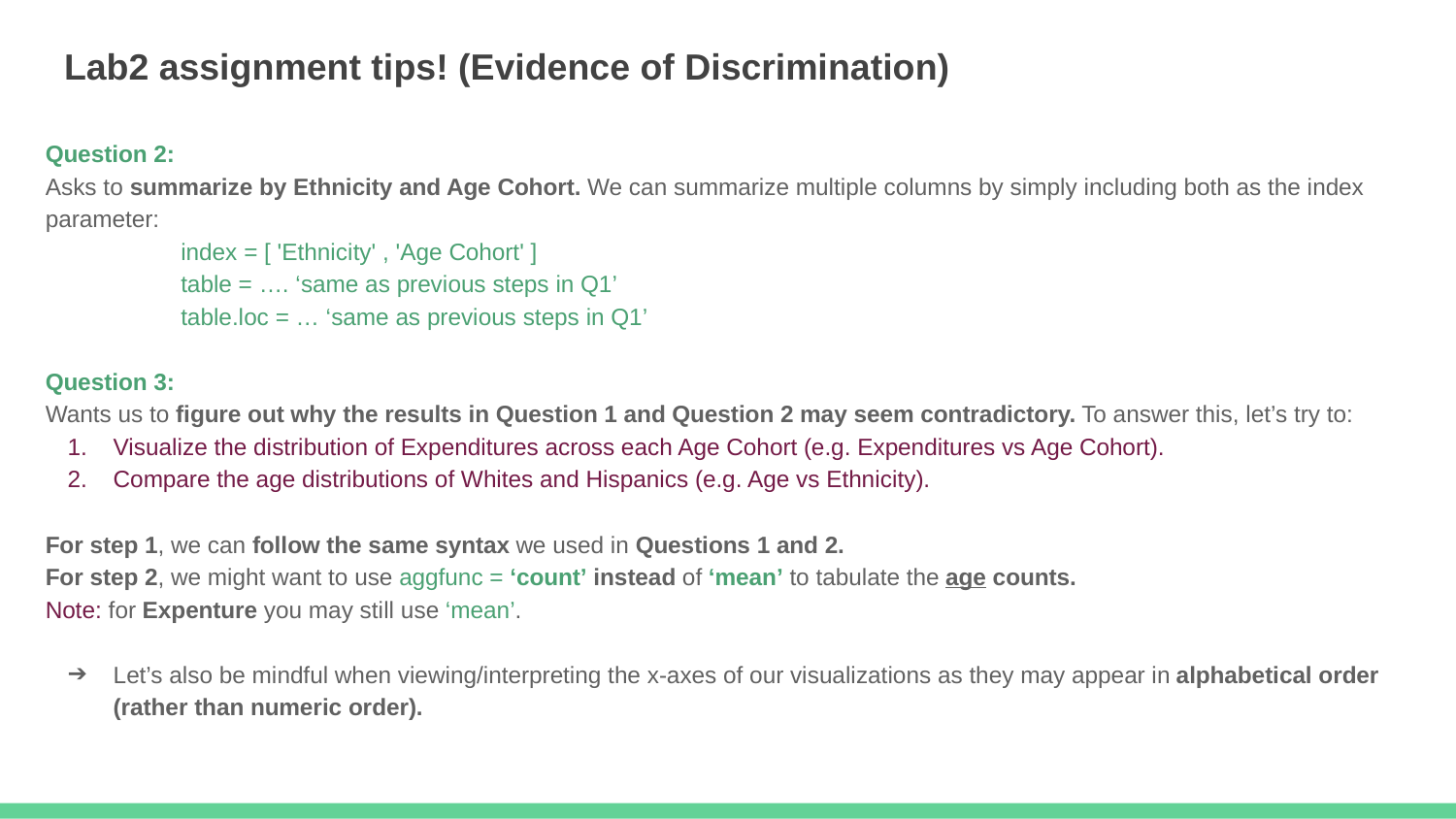

# Lab2 assignment tips! (Evidence of Discrimination)
Question 2:
Asks to summarize by Ethnicity and Age Cohort. We can summarize multiple columns by simply including both as the index parameter:
index = [ 'Ethnicity' , 'Age Cohort' ]
table = …. ‘same as previous steps in Q1’
table.loc = … ‘same as previous steps in Q1’

Question 3:
Wants us to figure out why the results in Question 1 and Question 2 may seem contradictory. To answer this, let’s try to:
Visualize the distribution of Expenditures across each Age Cohort (e.g. Expenditures vs Age Cohort).
Compare the age distributions of Whites and Hispanics (e.g. Age vs Ethnicity).

For step 1, we can follow the same syntax we used in Questions 1 and 2.
For step 2, we might want to use aggfunc = ‘count’ instead of ‘mean’ to tabulate the age counts.
Note: for Expenture you may still use ‘mean’.

Let’s also be mindful when viewing/interpreting the x-axes of our visualizations as they may appear in alphabetical order (rather than numeric order).